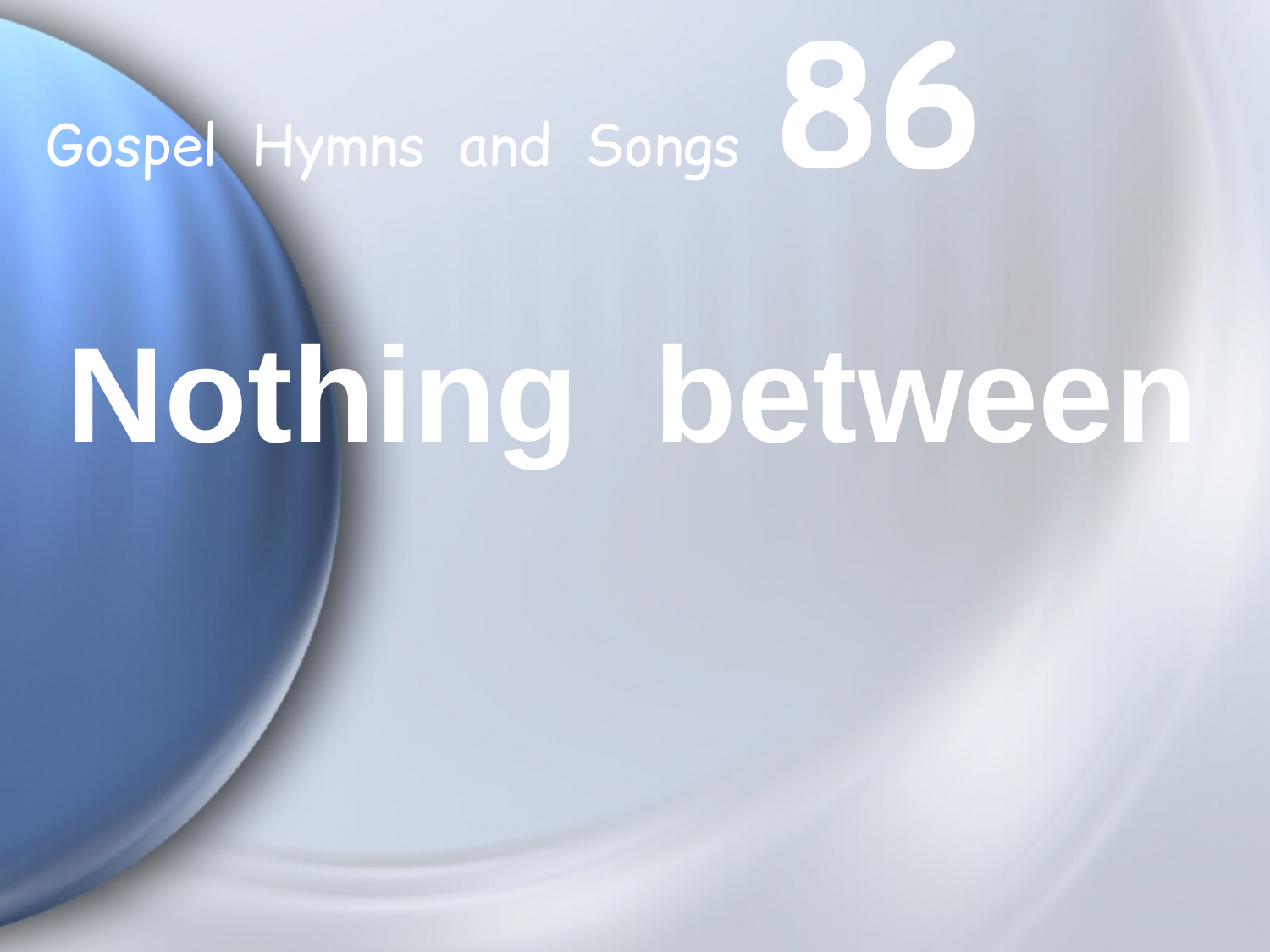

# Gospel  Hymns  and  Songs  86
Nothing  between